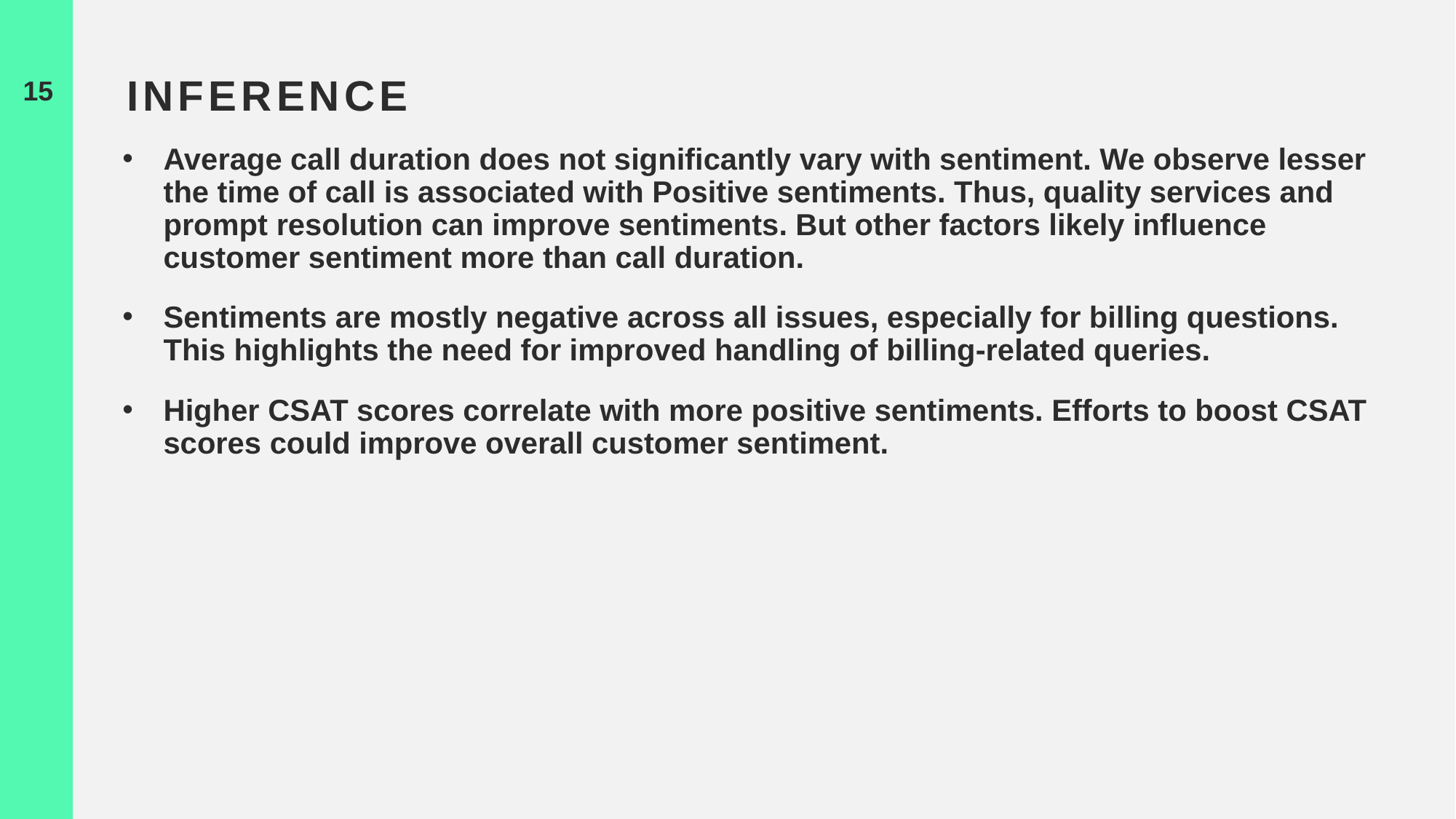

15
# INference
Average call duration does not significantly vary with sentiment. We observe lesser the time of call is associated with Positive sentiments. Thus, quality services and prompt resolution can improve sentiments. But other factors likely influence customer sentiment more than call duration.
Sentiments are mostly negative across all issues, especially for billing questions. This highlights the need for improved handling of billing-related queries.
Higher CSAT scores correlate with more positive sentiments. Efforts to boost CSAT scores could improve overall customer sentiment.